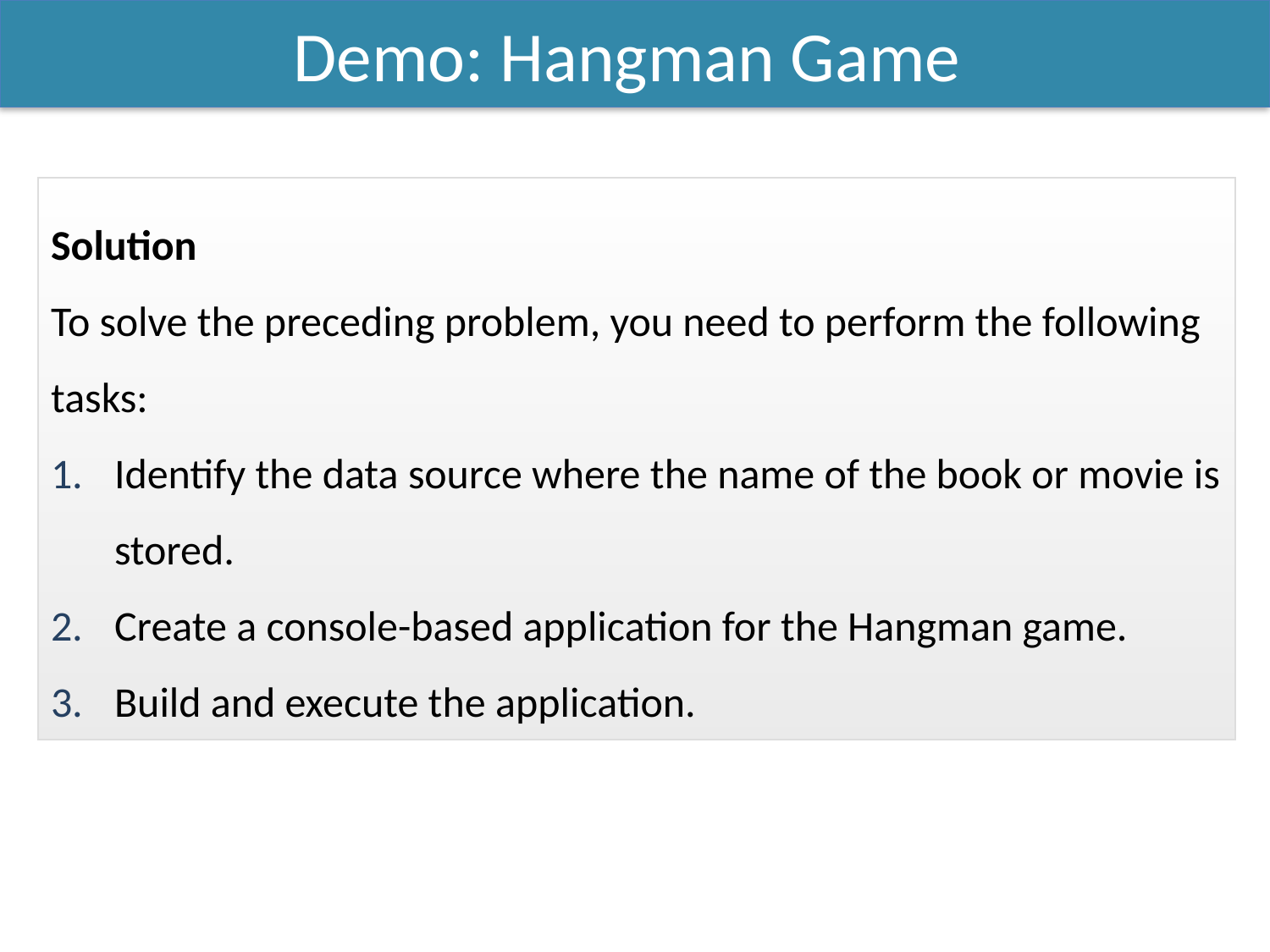

Demo: Hangman Game
Solution
To solve the preceding problem, you need to perform the following tasks:
Identify the data source where the name of the book or movie is stored.
Create a console-based application for the Hangman game.
Build and execute the application.